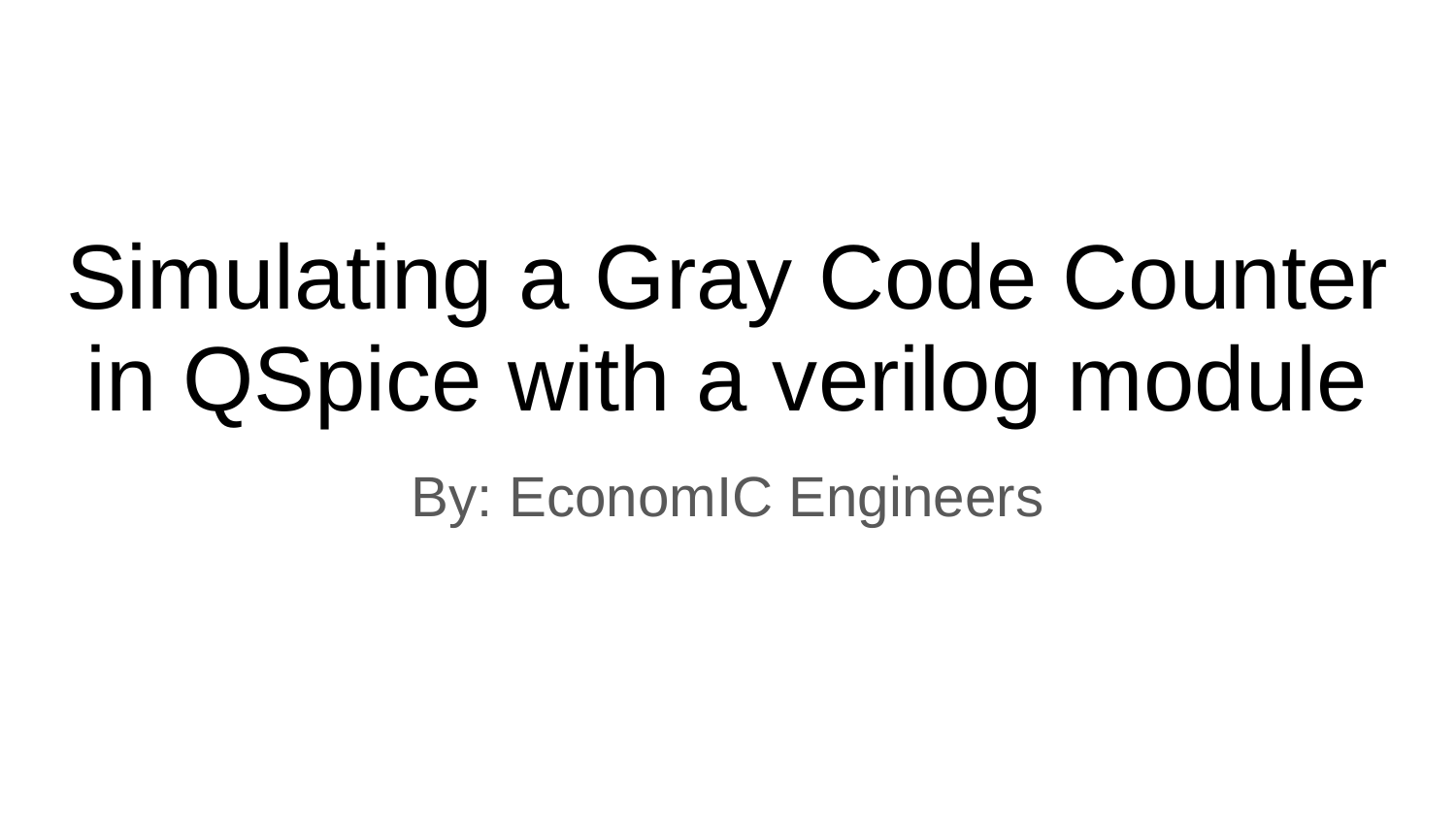

# Simulating a Gray Code Counter in QSpice with a verilog module
By: EconomIC Engineers